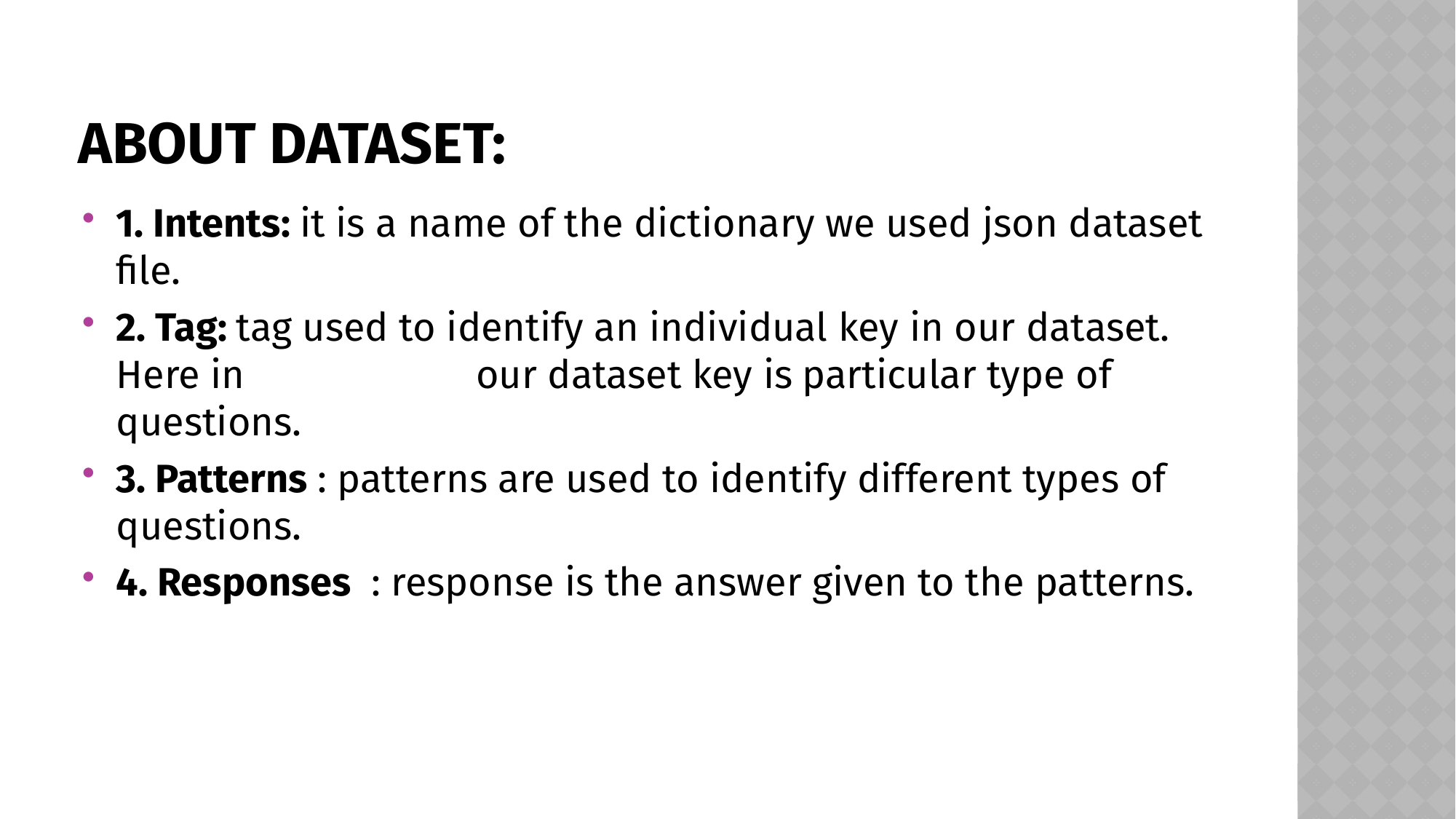

# ABOUT DATASET:
1. Intents: it is a name of the dictionary we used json dataset file.
2. Tag: tag used to identify an individual key in our dataset. Here in                      our dataset key is particular type of questions.
3. Patterns : patterns are used to identify different types of questions.
4. Responses  : response is the answer given to the patterns.